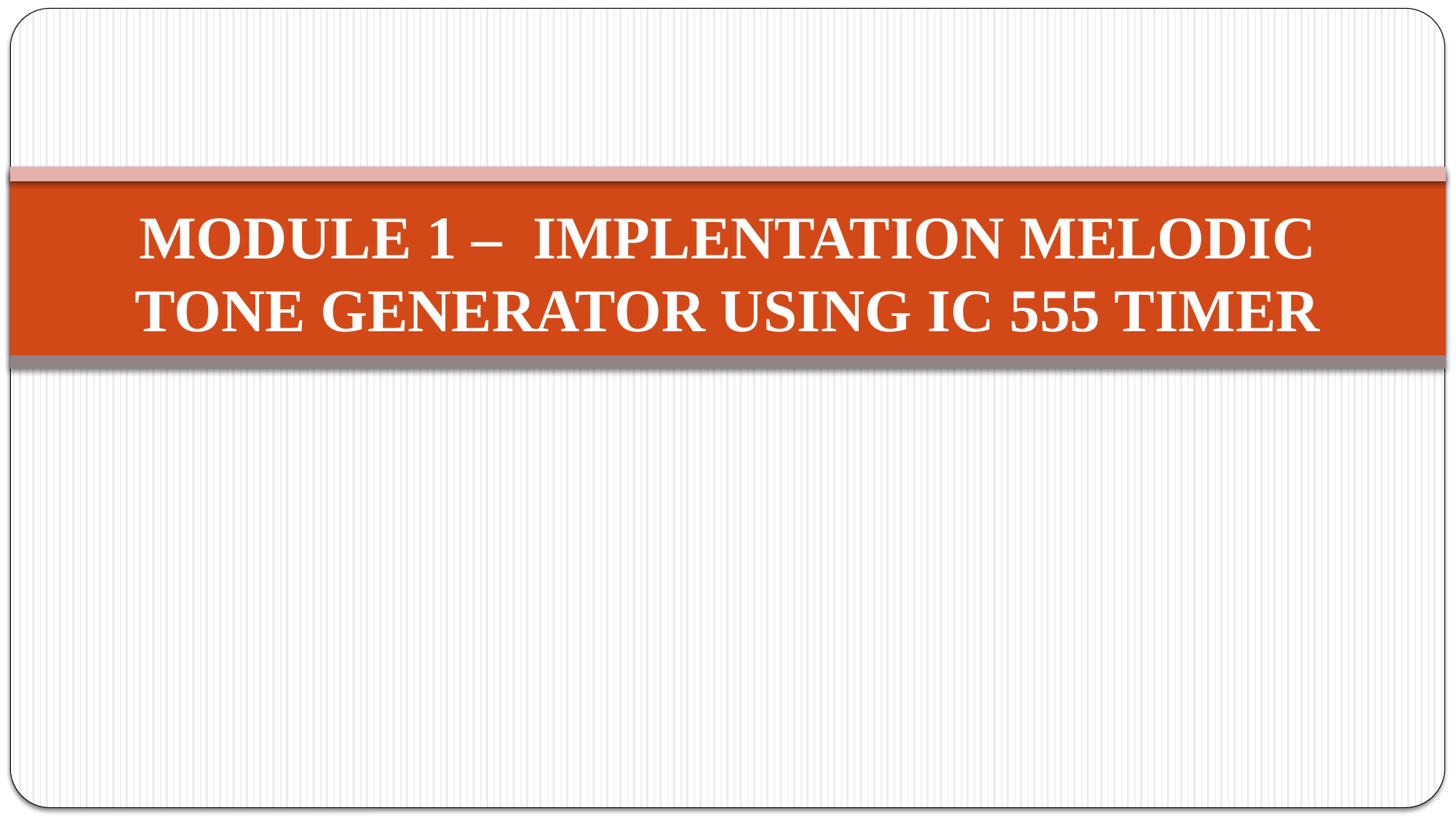

# MODULE 1 –  IMPLENTATION MELODIC TONE GENERATOR USING IC 555 TIMER